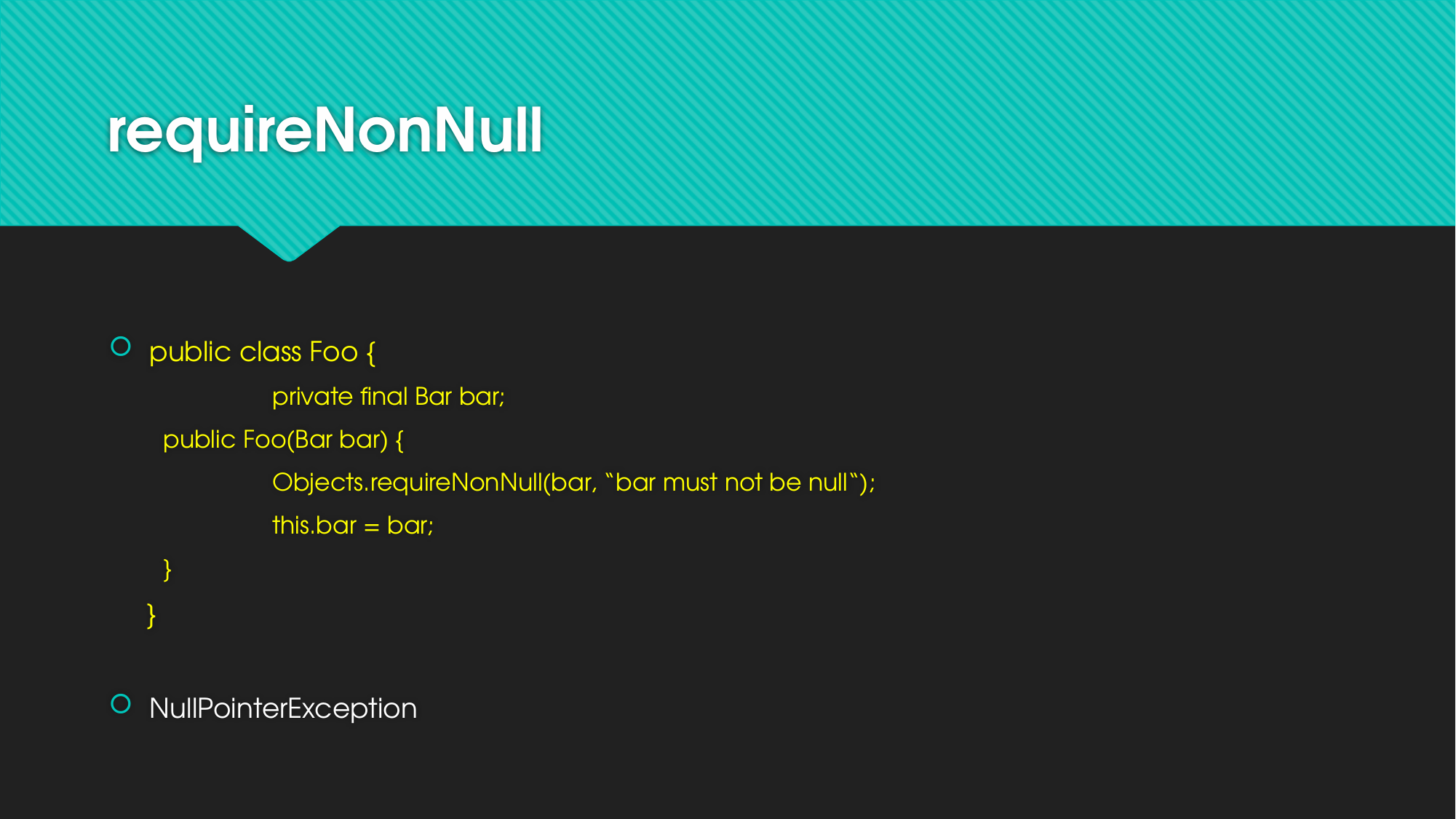

# requireNonNull
public class Foo {
	private final Bar bar;
public Foo(Bar bar) {
	Objects.requireNonNull(bar, “bar must not be null“);
	this.bar = bar;
}
     }

NullPointerException